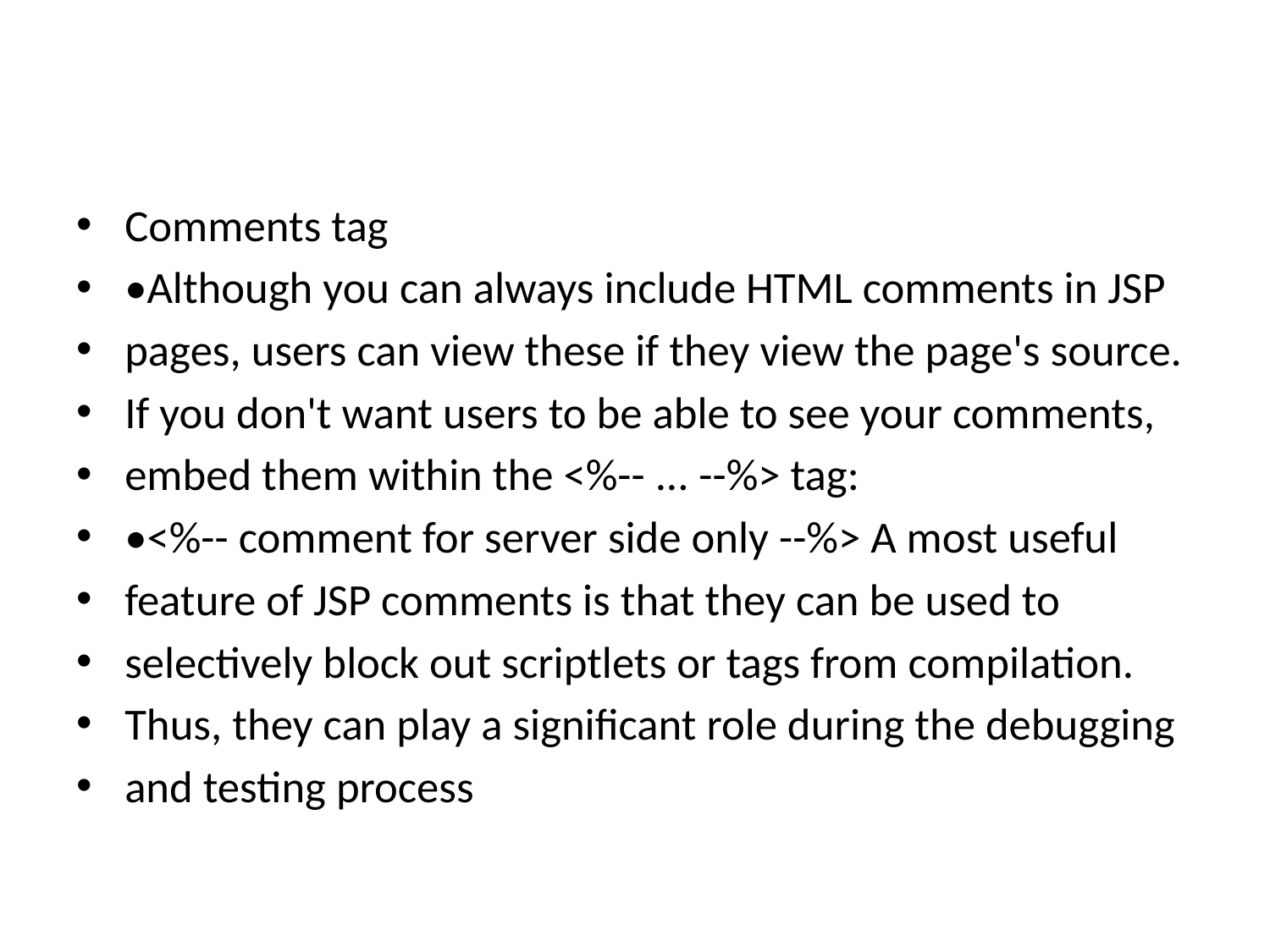

#
Comments tag
•Although you can always include HTML comments in JSP
pages, users can view these if they view the page's source.
If you don't want users to be able to see your comments,
embed them within the <%-- ... --%> tag:
•<%-- comment for server side only --%> A most useful
feature of JSP comments is that they can be used to
selectively block out scriptlets or tags from compilation.
Thus, they can play a significant role during the debugging
and testing process